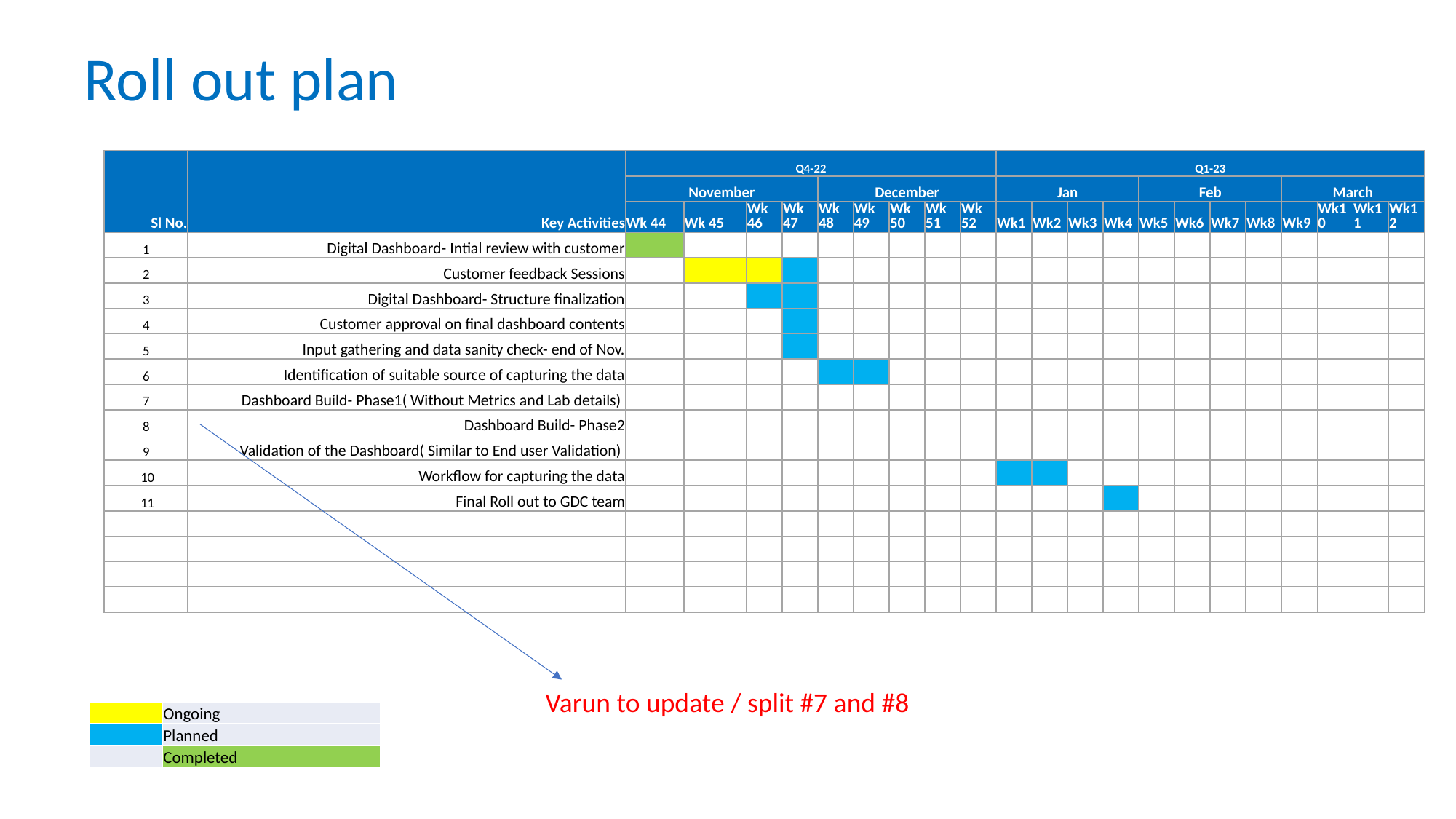

# Roll out plan
| Sl No. | Key Activities | Q4-22 |  |  |  |  |  |  |  |  | Q1-23 |  |  |  |  |  |  |  |  |  |  |  |
| --- | --- | --- | --- | --- | --- | --- | --- | --- | --- | --- | --- | --- | --- | --- | --- | --- | --- | --- | --- | --- | --- | --- |
|  |  | November |  |  |  | December |  |  |  |  | Jan |  |  |  | Feb |  |  |  | March |  |  |  |
|  |  | Wk 44 | Wk 45 | Wk 46 | Wk 47 | Wk 48 | Wk 49 | Wk 50 | Wk 51 | Wk 52 | Wk1 | Wk2 | Wk3 | Wk4 | Wk5 | Wk6 | Wk7 | Wk8 | Wk9 | Wk10 | Wk11 | Wk12 |
| 1 | Digital Dashboard- Intial review with customer |  |  |  |  |  |  |  |  |  |  |  |  |  |  |  |  |  |  |  |  |  |
| 2 | Customer feedback Sessions |  |  |  |  |  |  |  |  |  |  |  |  |  |  |  |  |  |  |  |  |  |
| 3 | Digital Dashboard- Structure finalization |  |  |  |  |  |  |  |  |  |  |  |  |  |  |  |  |  |  |  |  |  |
| 4 | Customer approval on final dashboard contents |  |  |  |  |  |  |  |  |  |  |  |  |  |  |  |  |  |  |  |  |  |
| 5 | Input gathering and data sanity check- end of Nov. |  |  |  |  |  |  |  |  |  |  |  |  |  |  |  |  |  |  |  |  |  |
| 6 | Identification of suitable source of capturing the data |  |  |  |  |  |  |  |  |  |  |  |  |  |  |  |  |  |  |  |  |  |
| 7 | Dashboard Build- Phase1( Without Metrics and Lab details) |  |  |  |  |  |  |  |  |  |  |  |  |  |  |  |  |  |  |  |  |  |
| 8 | Dashboard Build- Phase2 |  |  |  |  |  |  |  |  |  |  |  |  |  |  |  |  |  |  |  |  |  |
| 9 | Validation of the Dashboard( Similar to End user Validation) |  |  |  |  |  |  |  |  |  |  |  |  |  |  |  |  |  |  |  |  |  |
| 10 | Workflow for capturing the data |  |  |  |  |  |  |  |  |  |  |  |  |  |  |  |  |  |  |  |  |  |
| 11 | Final Roll out to GDC team |  |  |  |  |  |  |  |  |  |  |  |  |  |  |  |  |  |  |  |  |  |
|  |  |  |  |  |  |  |  |  |  |  |  |  |  |  |  |  |  |  |  |  |  |  |
|  |  |  |  |  |  |  |  |  |  |  |  |  |  |  |  |  |  |  |  |  |  |  |
|  |  |  |  |  |  |  |  |  |  |  |  |  |  |  |  |  |  |  |  |  |  |  |
|  |  |  |  |  |  |  |  |  |  |  |  |  |  |  |  |  |  |  |  |  |  |  |
Varun to update / split #7 and #8
|  | Ongoing |
| --- | --- |
|  | Planned |
|  | Completed |